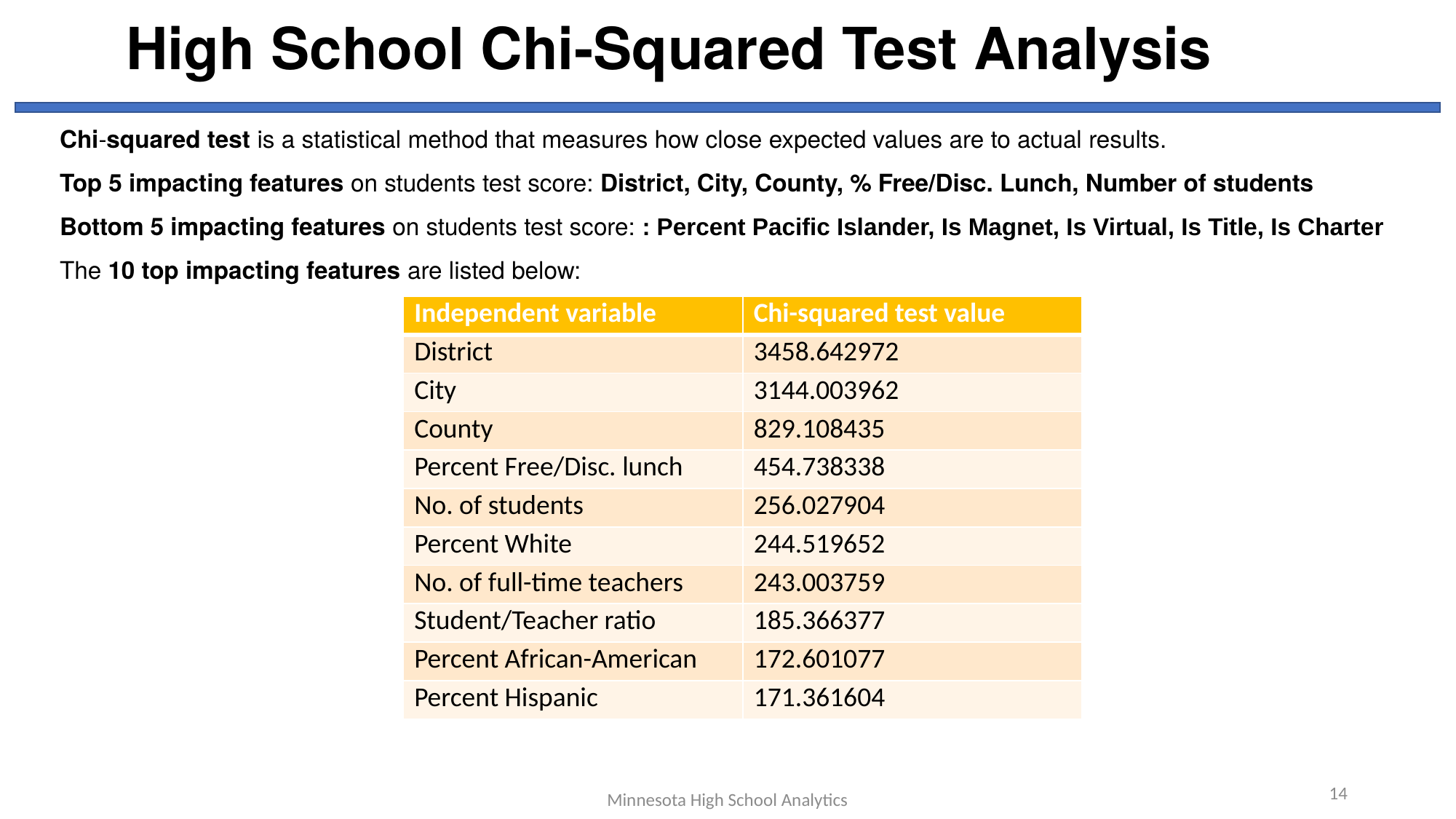

High School Chi-Squared Test Analysis

# Chi-squared test is a statistical method that measures how close expected values are to actual results. Top 5 impacting features on students test score: District, City, County, % Free/Disc. Lunch, Number of students Bottom 5 impacting features on students test score: : Percent Pacific Islander, Is Magnet, Is Virtual, Is Title, Is Charter The 10 top impacting features are listed below:
| Independent variable | Chi-squared test value |
| --- | --- |
| District | 3458.642972 |
| City | 3144.003962 |
| County | 829.108435 |
| Percent Free/Disc. lunch | 454.738338 |
| No. of students | 256.027904 |
| Percent White | 244.519652 |
| No. of full-time teachers | 243.003759 |
| Student/Teacher ratio | 185.366377 |
| Percent African-American | 172.601077 |
| Percent Hispanic | 171.361604 |
14
Minnesota High School Analytics